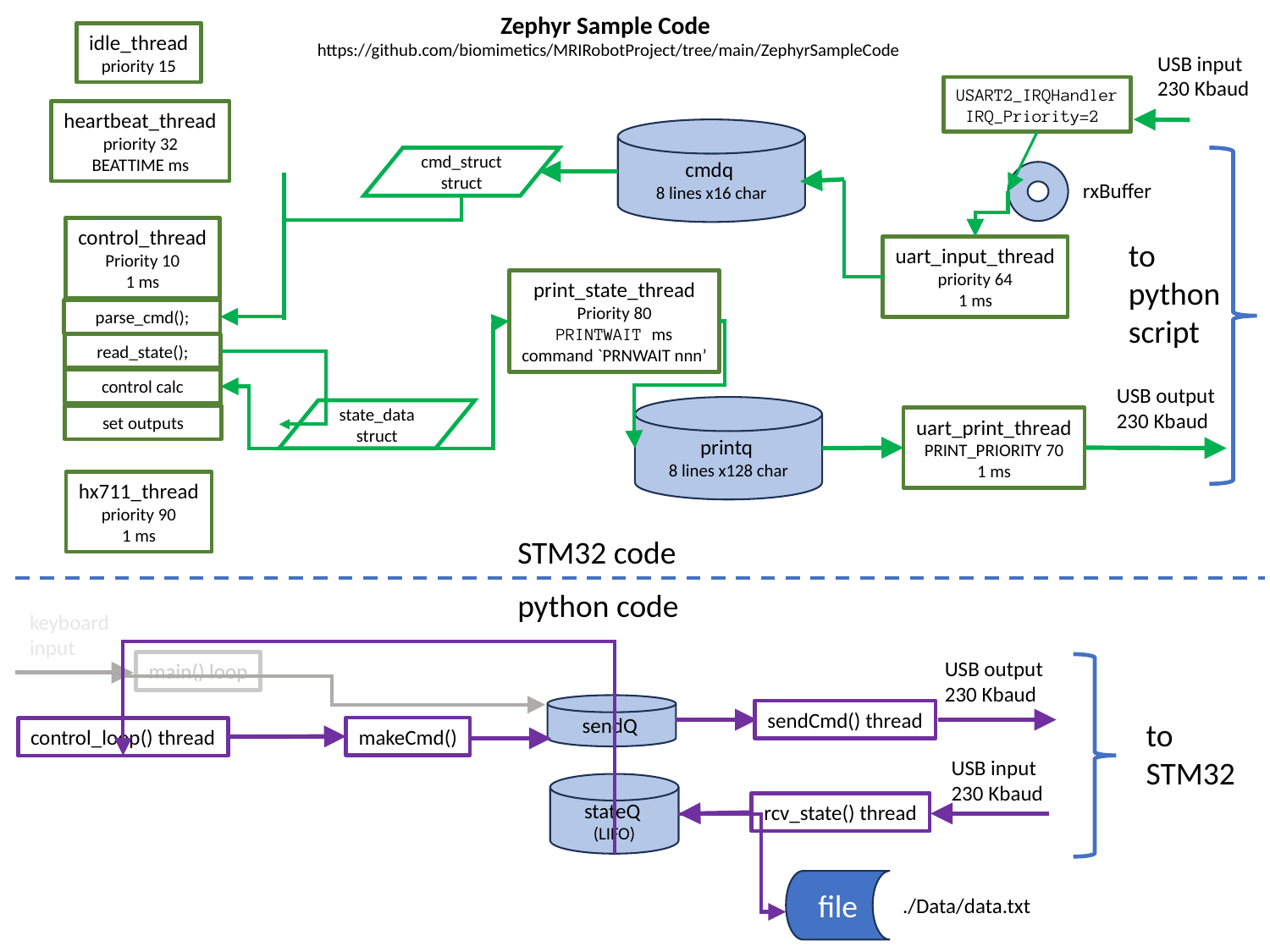

Zephyr Sample Code
https://github.com/biomimetics/MRIRobotProject/tree/main/ZephyrSampleCode
idle_thread
priority 15
USB input
230 Kbaud
USART2_IRQHandler
IRQ_Priority=2
heartbeat_thread
priority 32
BEATTIME ms
cmdq
8 lines x16 char
cmd_struct
struct

rxBuffer
control_thread
Priority 10
1 ms
parse_cmd();
read_state();
control calc
set outputs
to python script
uart_input_thread
priority 64
1 ms
print_state_thread
Priority 80
PRINTWAIT ms
command `PRNWAIT nnn’
USB output
230 Kbaud
printq
8 lines x128 char
state_data
struct
uart_print_thread
PRINT_PRIORITY 70
1 ms
hx711_thread
priority 90
1 ms
STM32 code
python code
keyboard input
USB output
230 Kbaud
main() loop

sendQ
sendCmd() thread
to STM32

makeCmd()
control_loop() thread
USB input
230 Kbaud
stateQ
(LIFO)
rcv_state() thread
file
./Data/data.txt